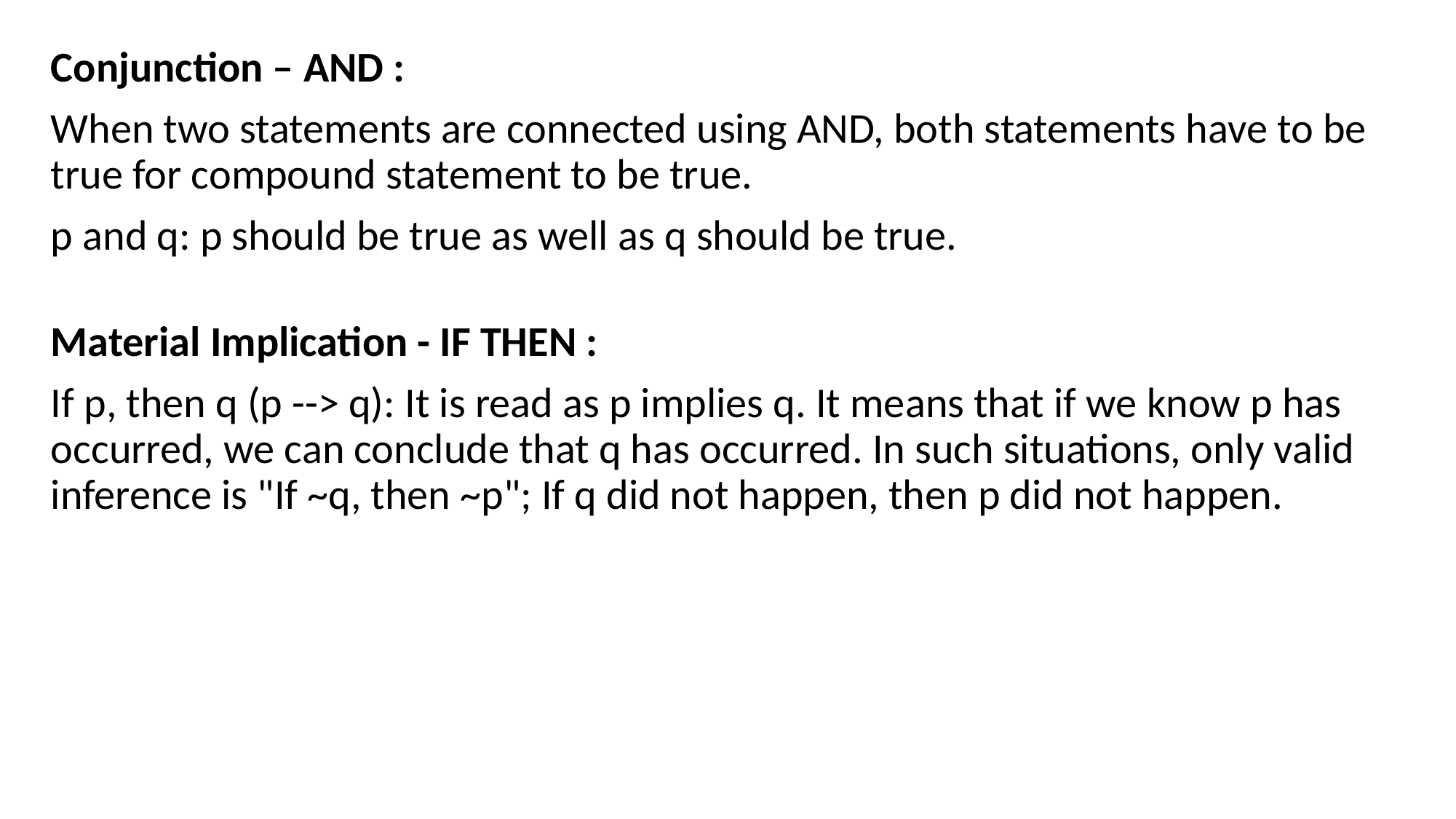

Conjunction – AND :
When two statements are connected using AND, both statements have to be true for compound statement to be true.
p and q: p should be true as well as q should be true.
Material Implication - IF THEN :
If p, then q (p --> q): It is read as p implies q. It means that if we know p has occurred, we can conclude that q has occurred. In such situations, only valid inference is "If ~q, then ~p"; If q did not happen, then p did not happen.